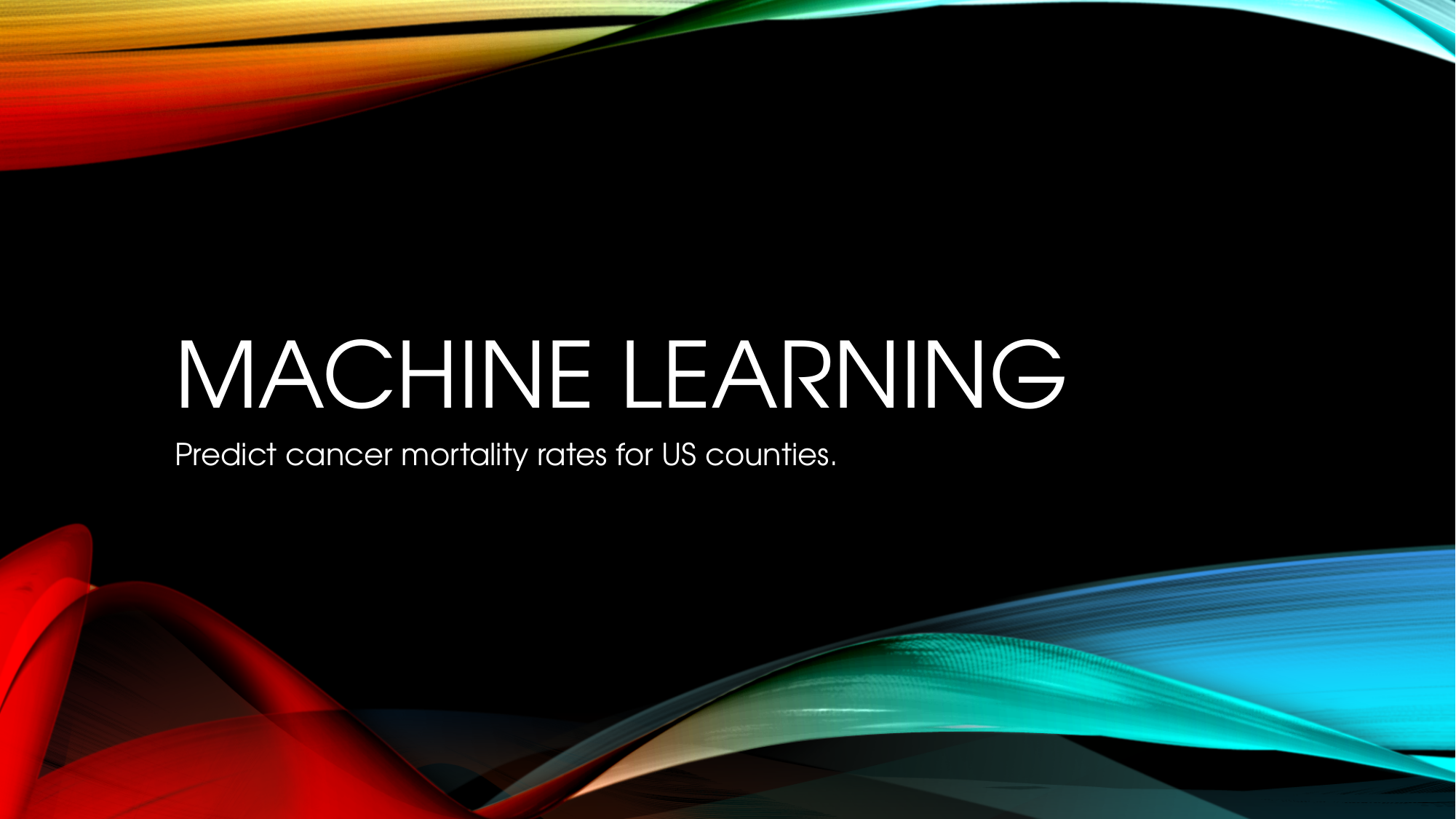

# Machine learning
Predict cancer mortality rates for US counties.